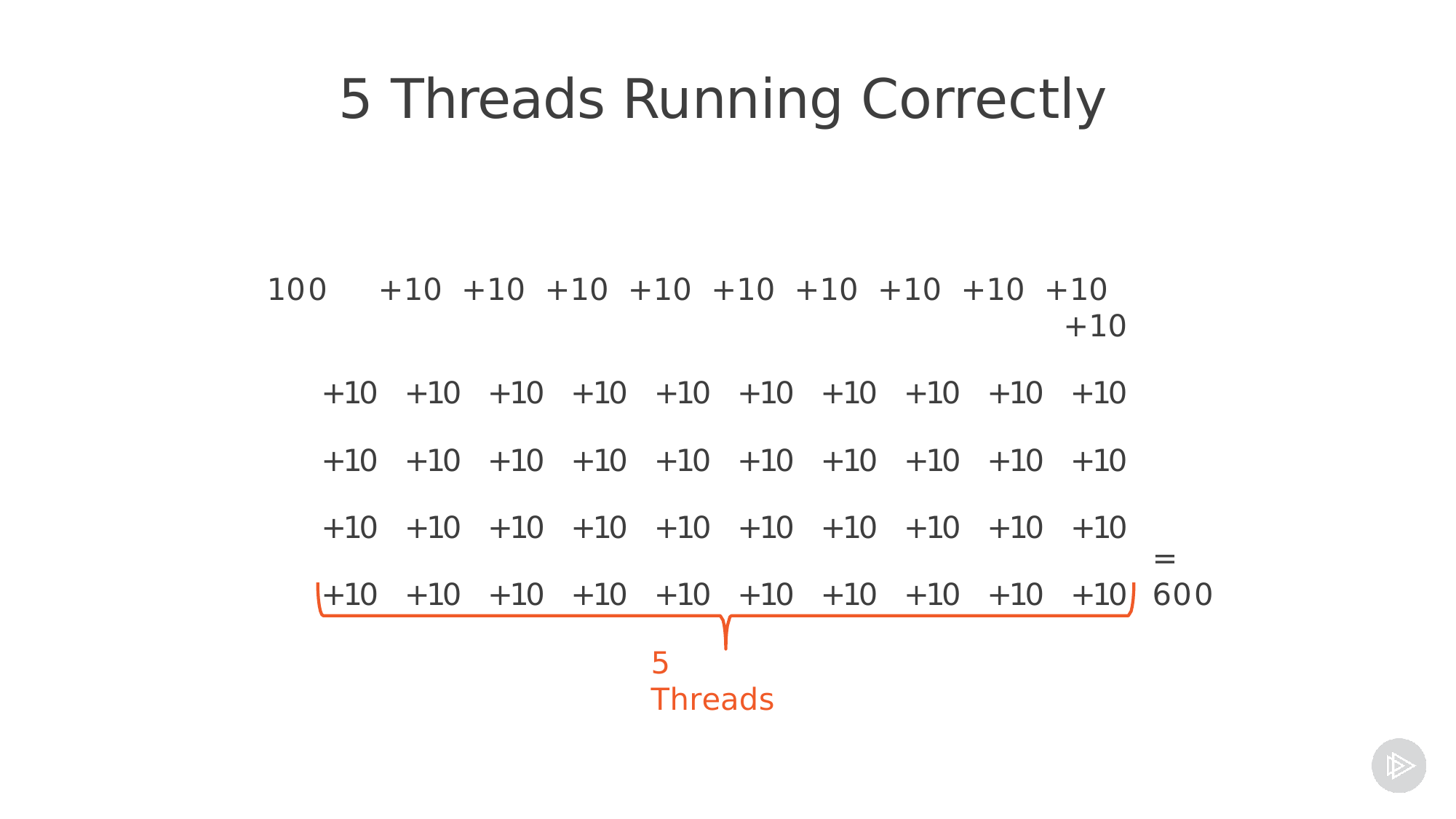

# 5 Threads Running Correctly
100	+10	+10	+10	+10	+10	+10	+10	+10	+10	+10
+10	+10	+10	+10	+10	+10	+10	+10	+10	+10
+10	+10	+10	+10	+10	+10	+10	+10	+10	+10
+10	+10	+10	+10	+10	+10	+10	+10	+10	+10
+10	+10	+10	+10	+10	+10	+10	+10	+10	+10
= 600

5 Threads
29